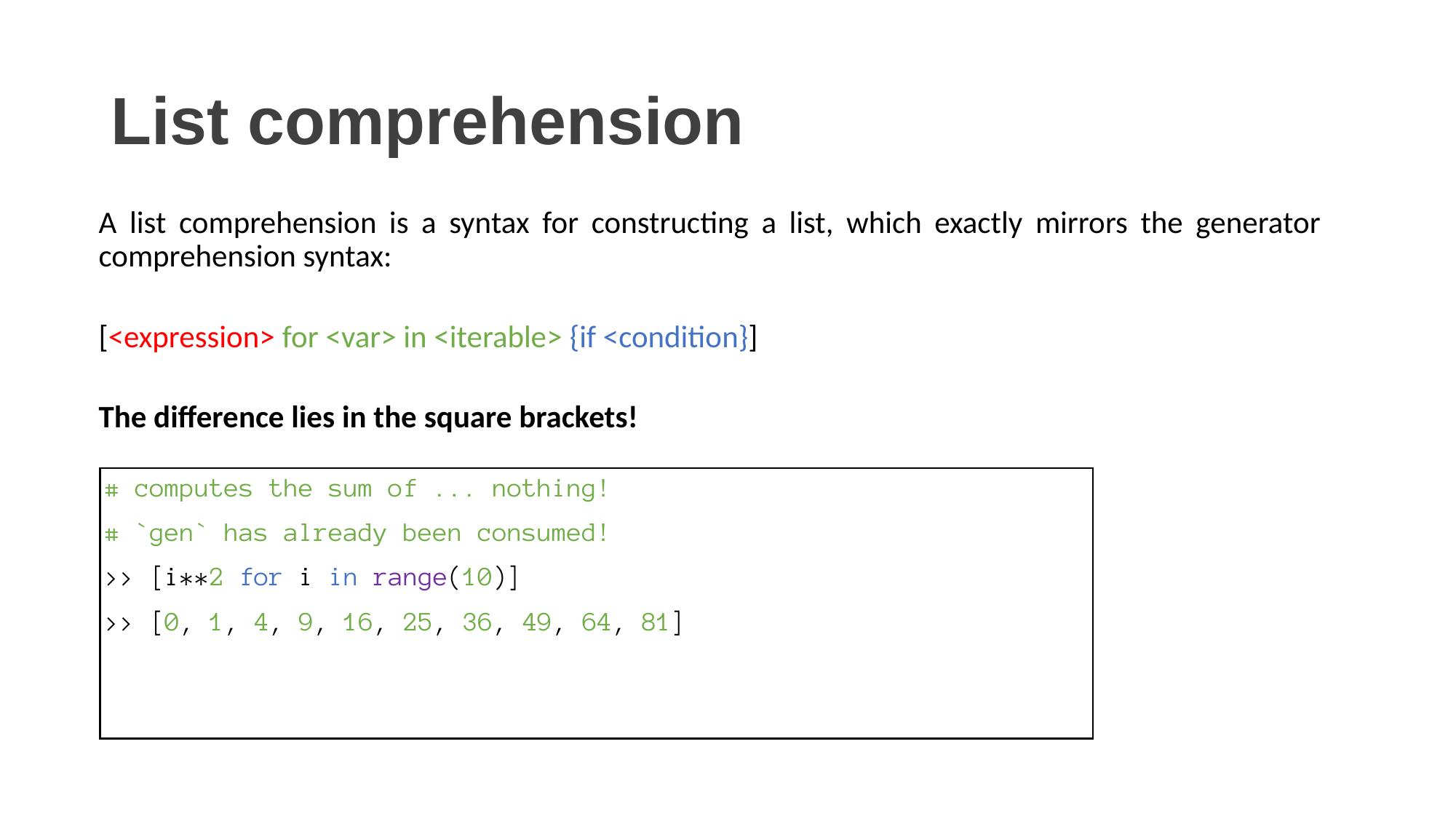

# List comprehension
A list comprehension is a syntax for constructing a list, which exactly mirrors the generator comprehension syntax:

[<expression> for <var> in <iterable> {if <condition}]

The difference lies in the square brackets!

# computes the sum of ... nothing!
# `gen` has already been consumed!
>> [i**2 for i in range(10)]
>> [0, 1, 4, 9, 16, 25, 36, 49, 64, 81]